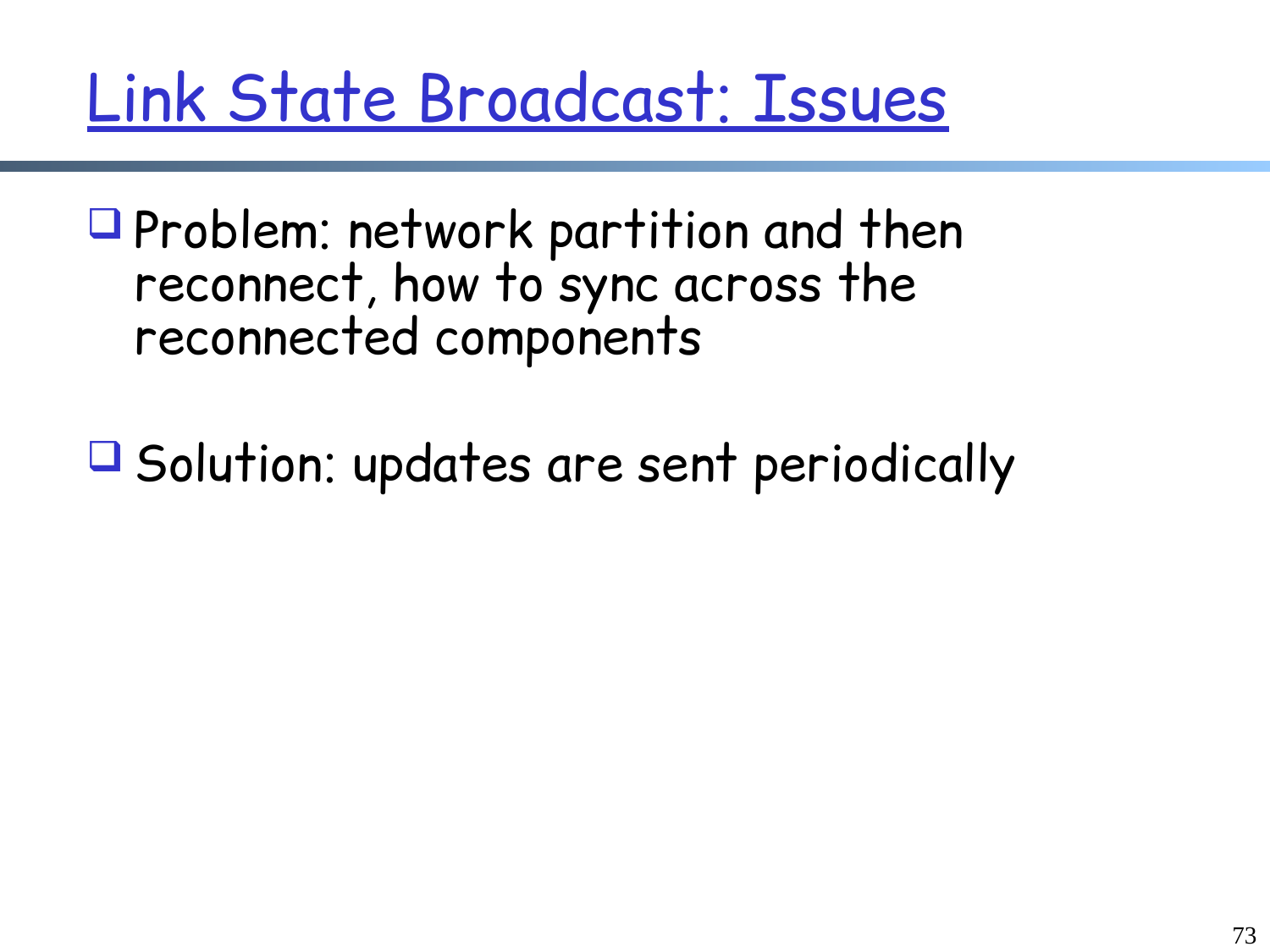

# Link State Broadcast: Issues
Problem: network partition and then reconnect, how to sync across the reconnected components

Solution: updates are sent periodically
73